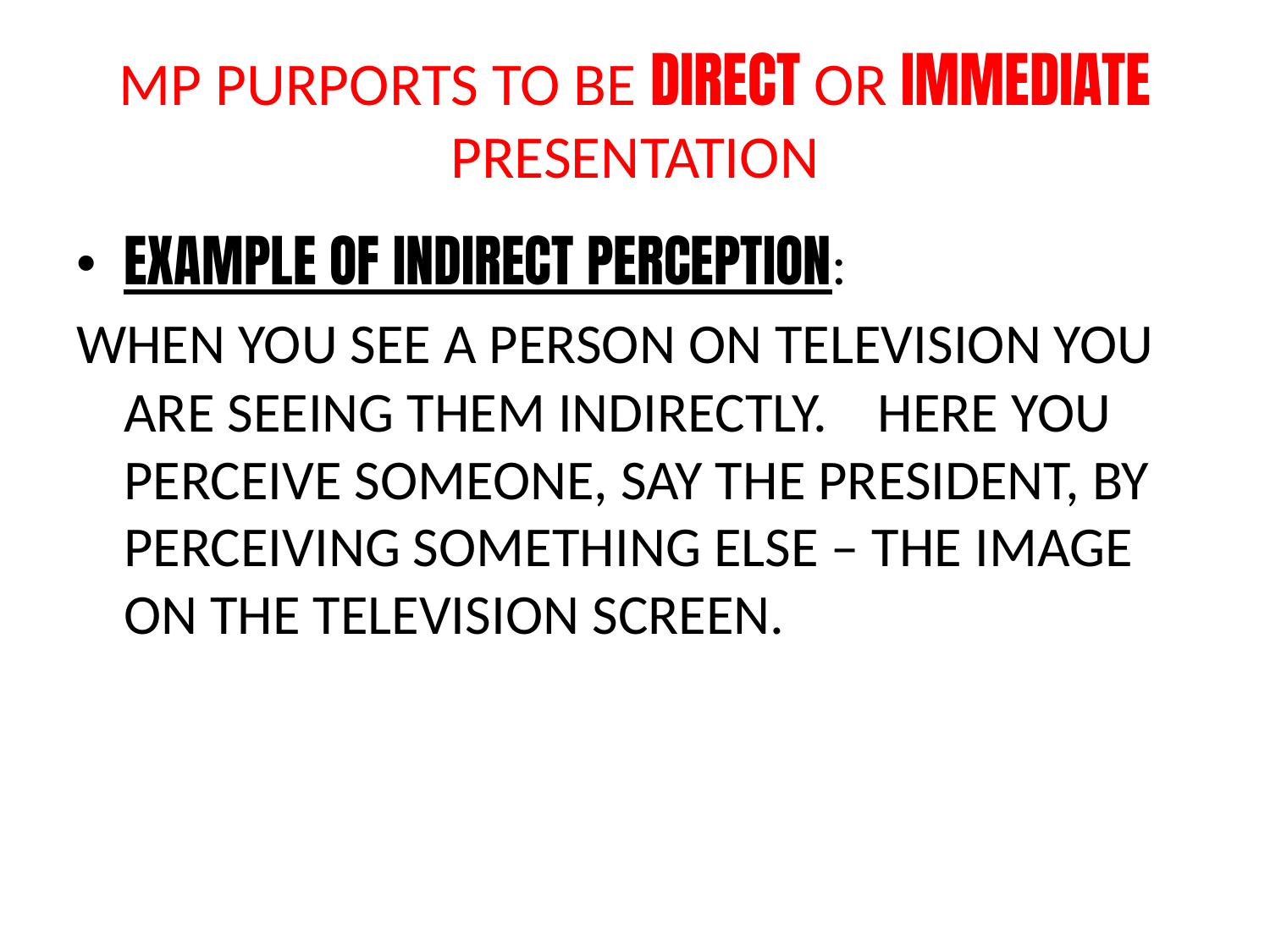

# MP PURPORTS TO BE DIRECT OR IMMEDIATE PRESENTATION
EXAMPLE OF INDIRECT PERCEPTION:
WHEN YOU SEE A PERSON ON TELEVISION YOU ARE SEEING THEM INDIRECTLY.    HERE YOU PERCEIVE SOMEONE, SAY THE PRESIDENT, BY PERCEIVING SOMETHING ELSE – THE IMAGE ON THE TELEVISION SCREEN.